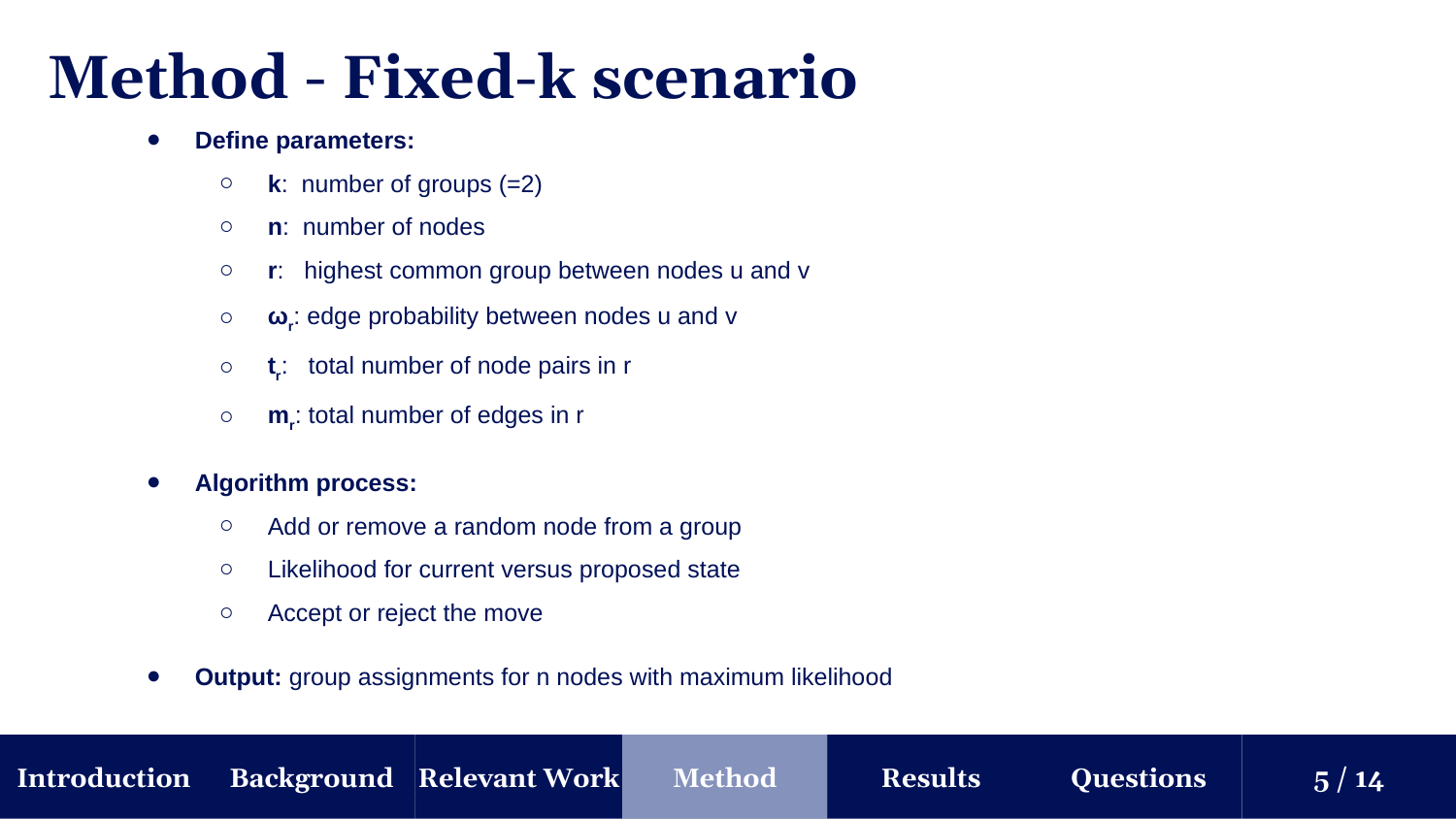

Method - Fixed-k scenario

Define parameters:
k:  number of groups (=2)
n:  number of nodes
r:   highest common group between nodes u and v
ωr: edge probability between nodes u and v
tr:   total number of node pairs in r
mr: total number of edges in r

Algorithm process:
Add or remove a random node from a group
Likelihood for current versus proposed state
Accept or reject the move

Output: group assignments for n nodes with maximum likelihood

Background

Results

Introduction

Relevant Work

Method

Questions

5 / 14
5